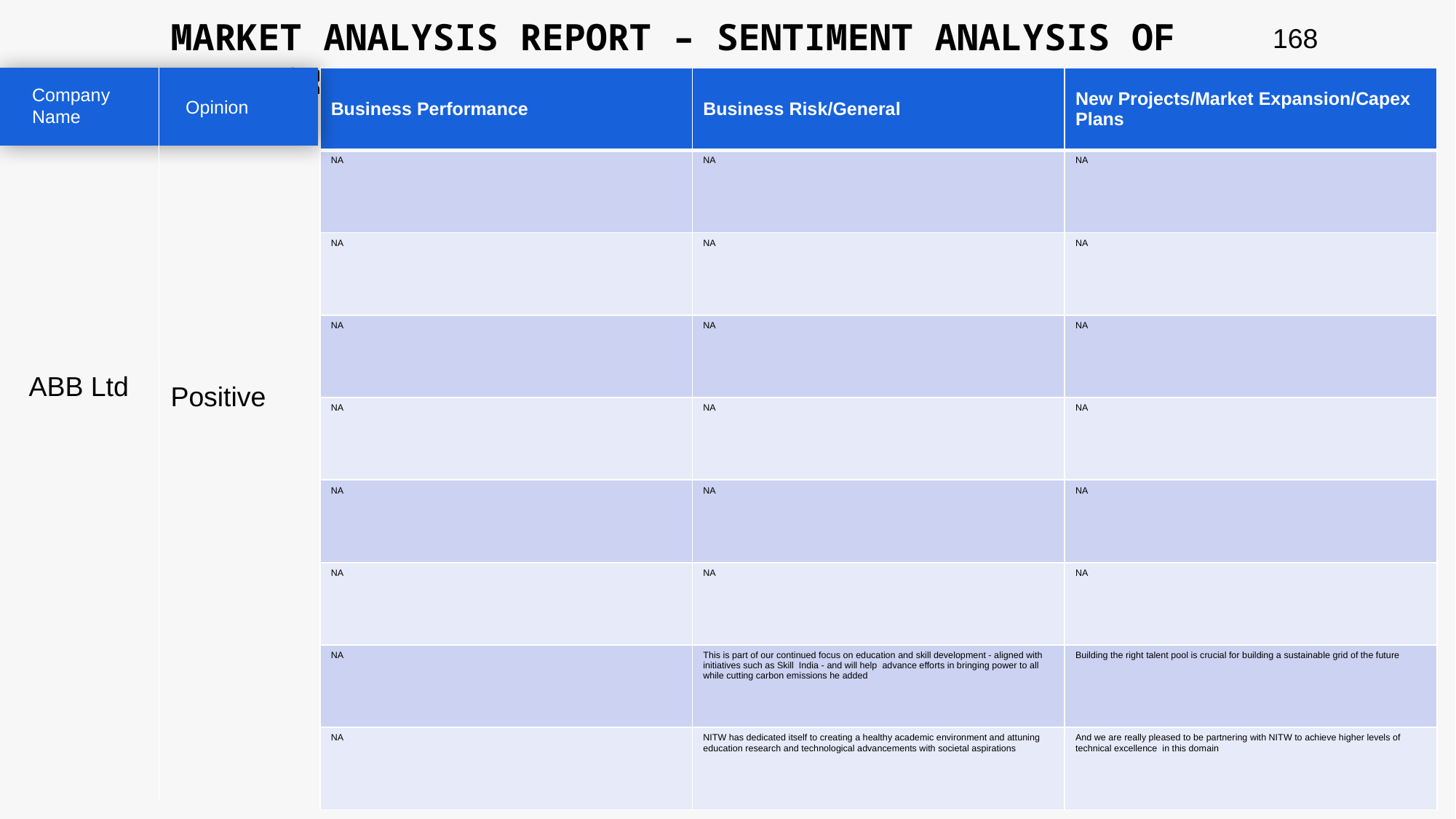

MARKET ANALYSIS REPORT – SENTIMENT ANALYSIS OF PEER GROUP
168

| Business Performance | Business Risk/General | New Projects/Market Expansion/Capex Plans |
| --- | --- | --- |
| NA | NA | NA |
| NA | NA | NA |
| NA | NA | NA |
| NA | NA | NA |
| NA | NA | NA |
| NA | NA | NA |
| NA | This is part of our continued focus on education and skill development - aligned with initiatives such as Skill India - and will help advance efforts in bringing power to all while cutting carbon emissions he added | Building the right talent pool is crucial for building a sustainable grid of the future |
| NA | NITW has dedicated itself to creating a healthy academic environment and attuning education research and technological advancements with societal aspirations | And we are really pleased to be partnering with NITW to achieve higher levels of technical excellence in this domain |
Company Name
Opinion
ABB Ltd
Positive